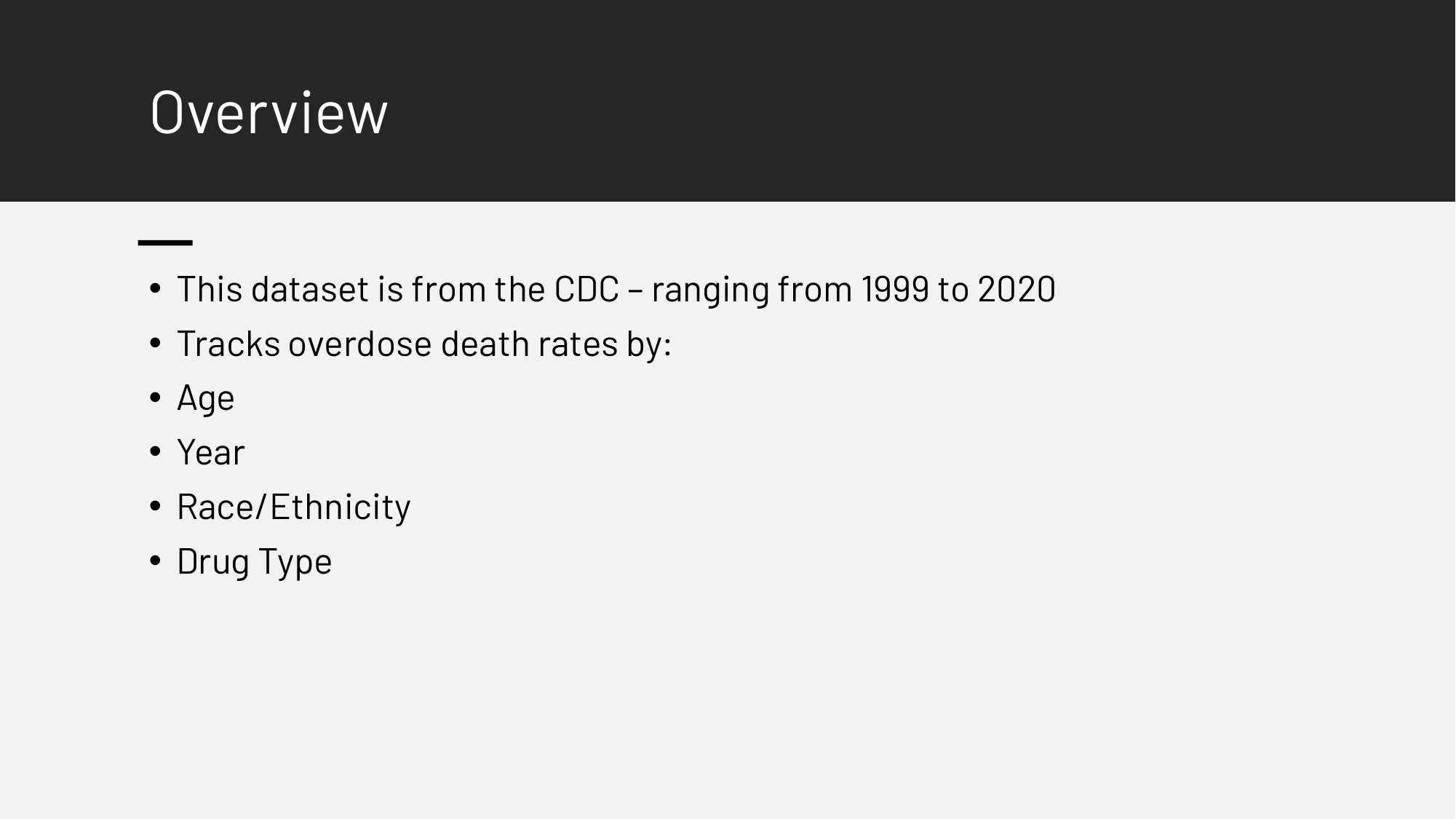

# Overview

This dataset is from the CDC – ranging from 1999 to 2020
Tracks overdose death rates by:
Age
Year
Race/Ethnicity
Drug Type